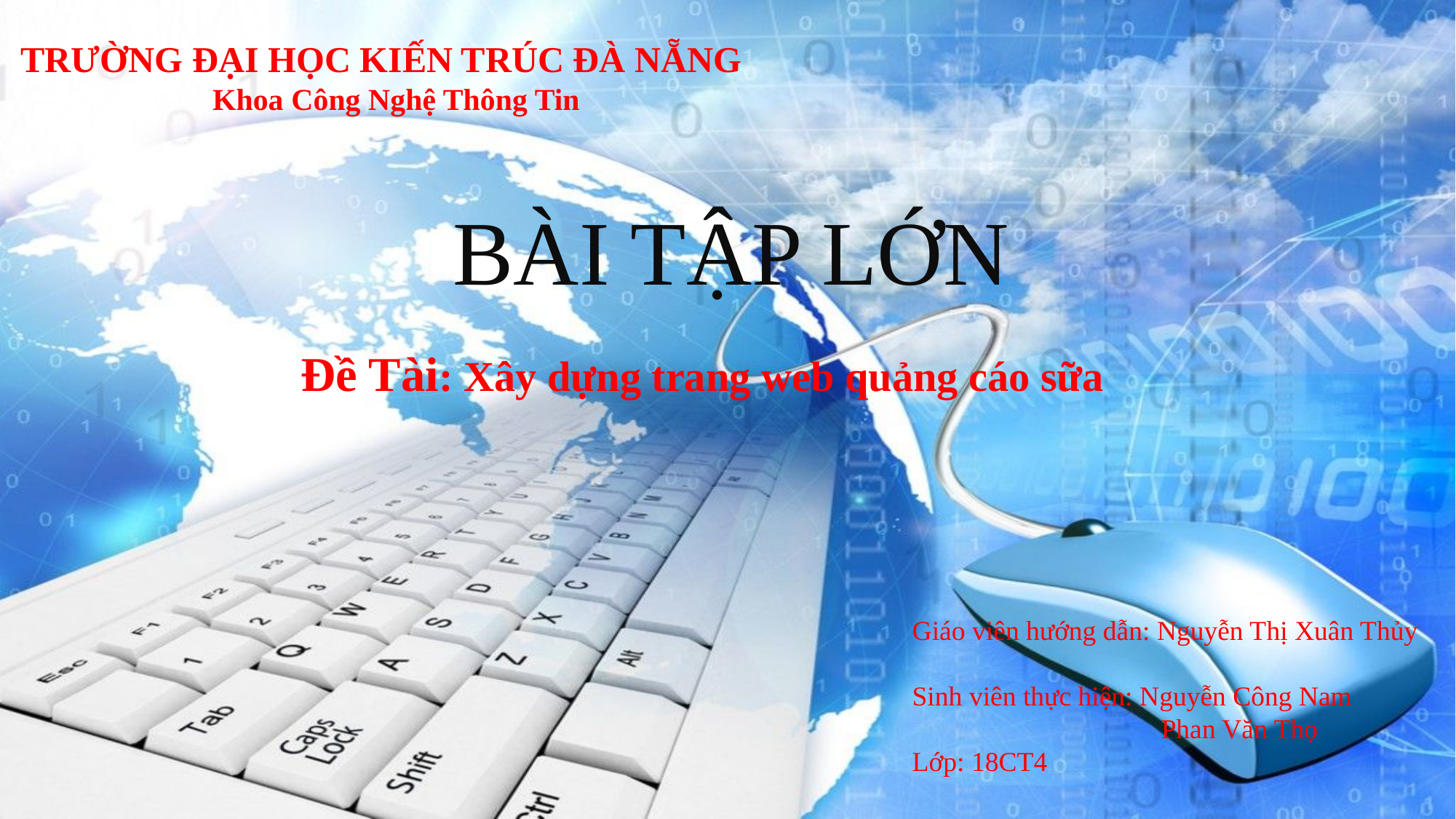

TRƯỜNG ĐẠI HỌC KIẾN TRÚC ĐÀ NẴNG
Khoa Công Nghệ Thông Tin
BÀI TẬP LỚN
Đề Tài: Xây dựng trang web quảng cáo sữa
Giáo viên hướng dẫn: Nguyễn Thị Xuân Thủy

Sinh viên thực hiện: Nguyễn Công Nam
                                    Phan Văn Thọ
Lớp: 18CT4